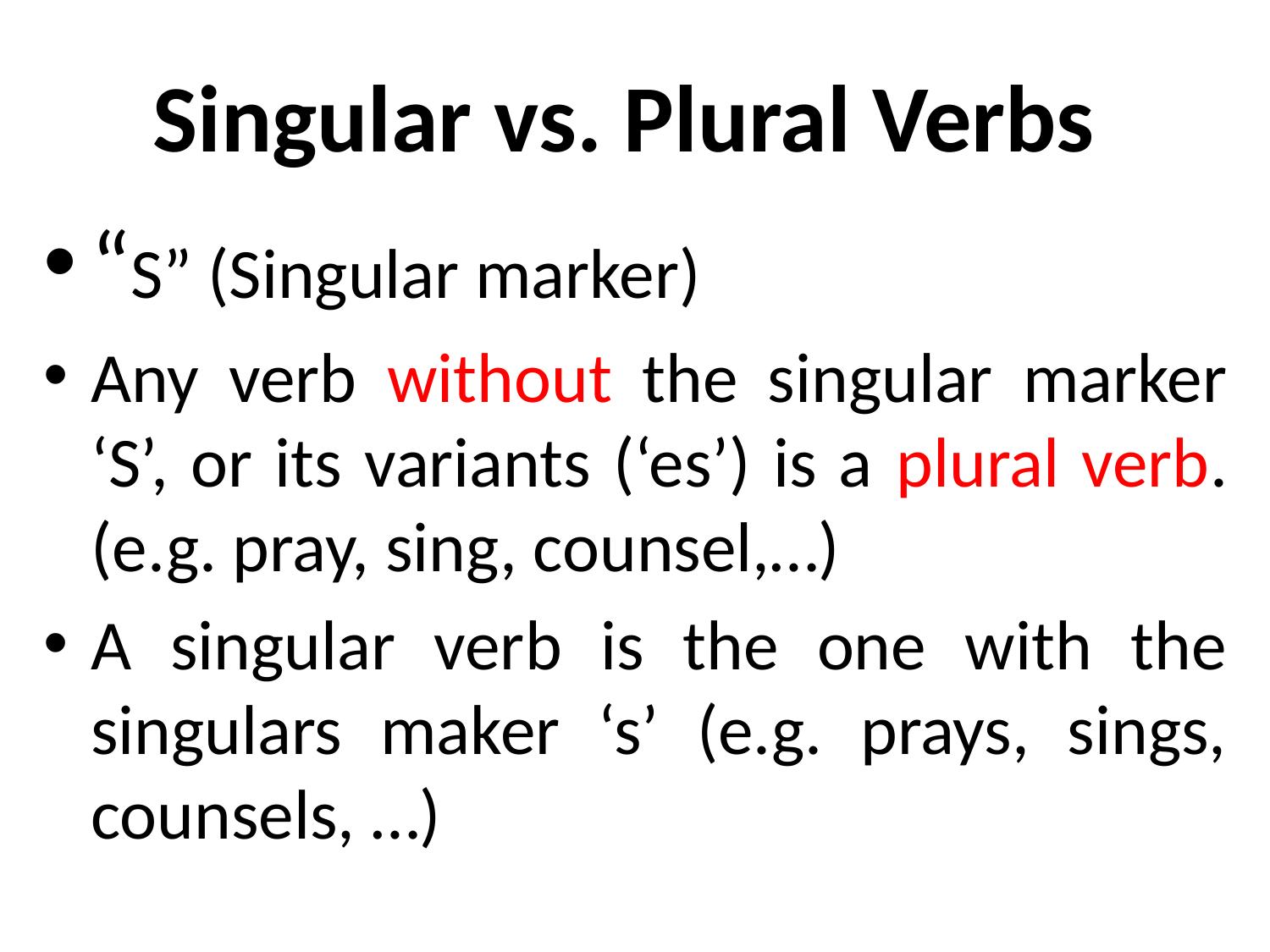

# Singular vs. Plural Verbs
“S” (Singular marker)
Any verb without the singular marker ‘S’, or its variants (‘es’) is a plural verb. (e.g. pray, sing, counsel,…)
A singular verb is the one with the singulars maker ‘s’ (e.g. prays, sings, counsels, …)